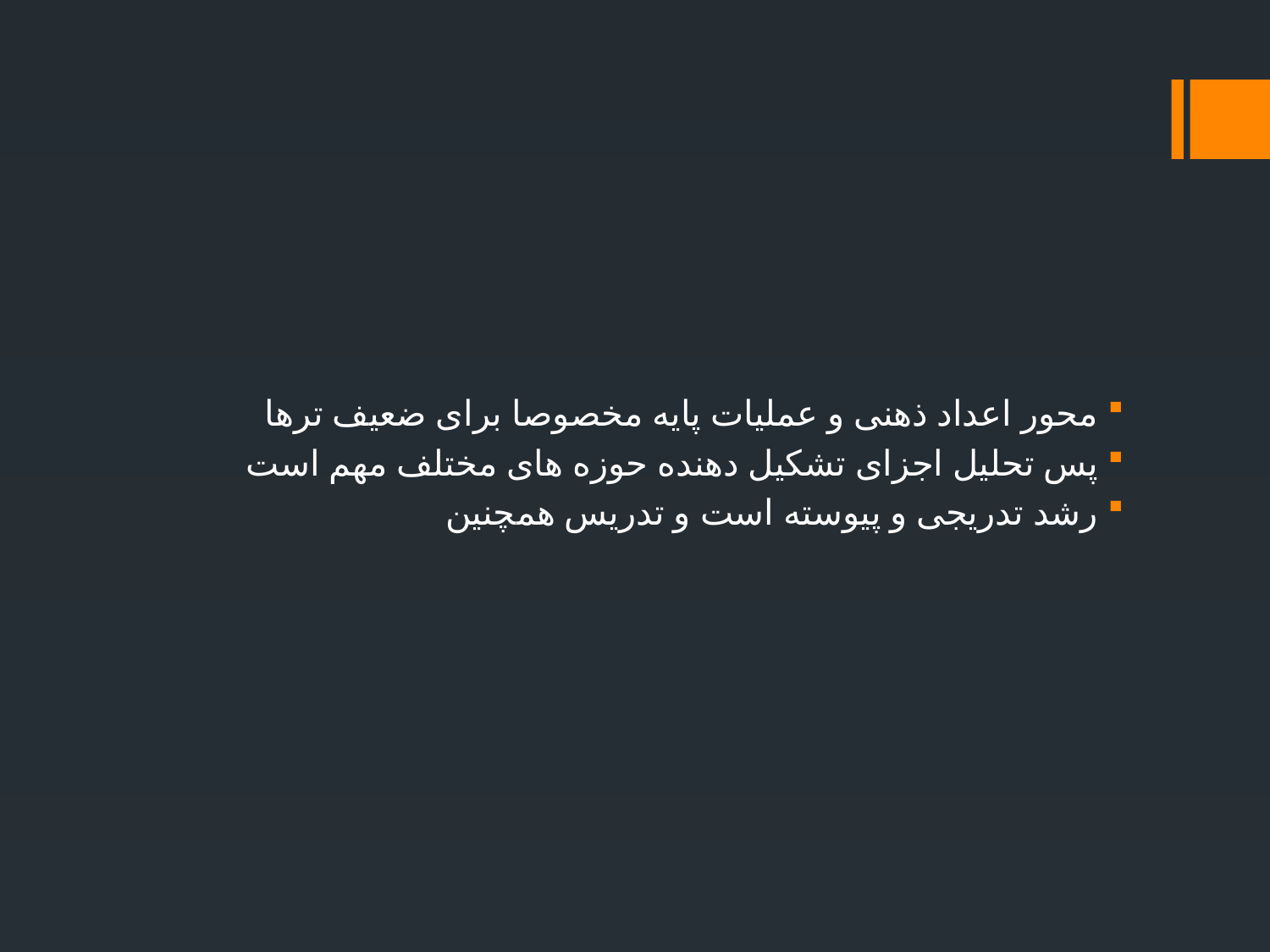

#
محور اعداد ذهنی و عملیات پایه مخصوصا برای ضعیف ترها
پس تحلیل اجزای تشکیل دهنده حوزه های مختلف مهم است
رشد تدریجی و پیوسته است و تدریس همچنین